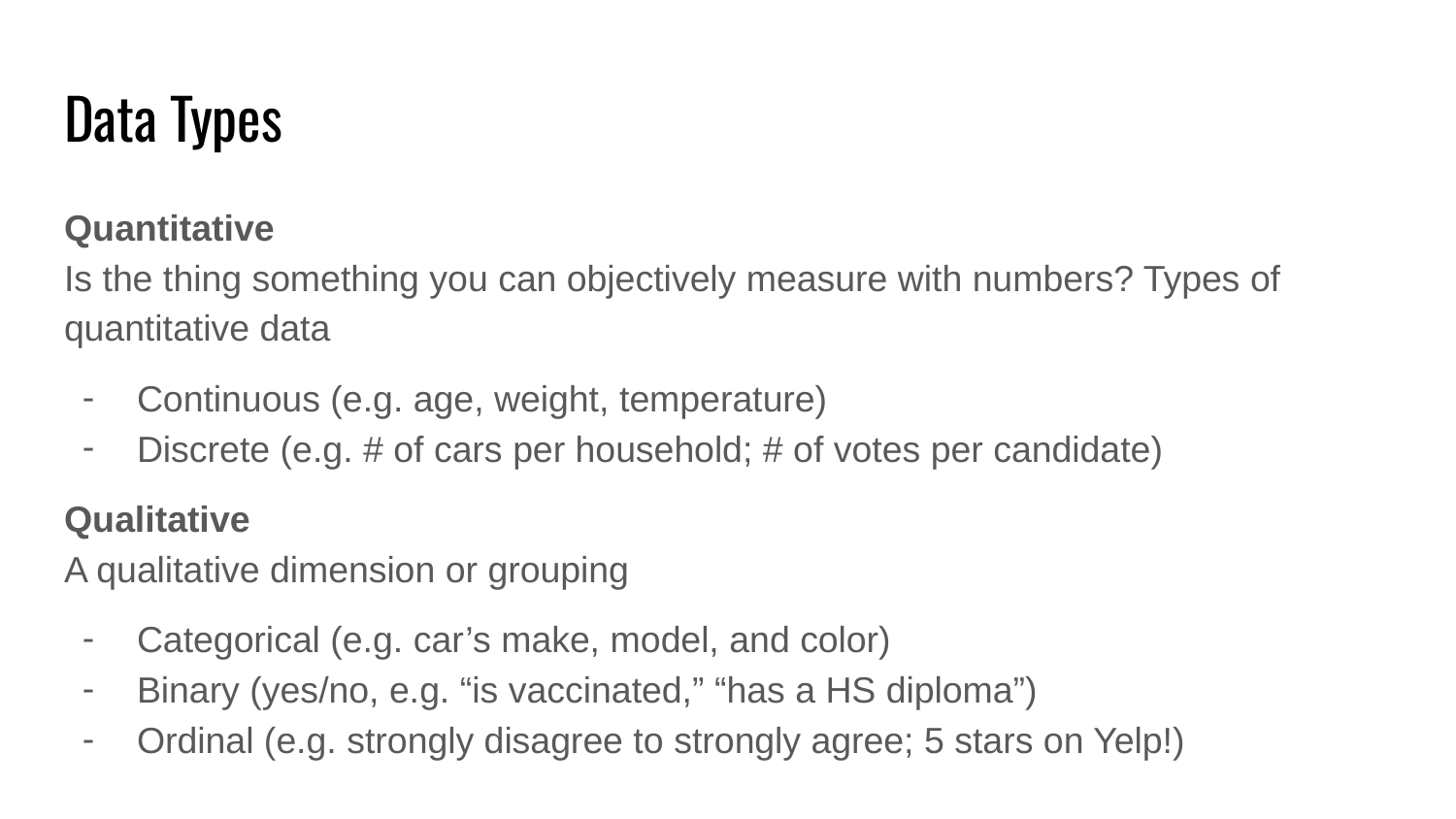

# Data Types
Quantitative
Is the thing something you can objectively measure with numbers? Types of quantitative data
Continuous (e.g. age, weight, temperature)
Discrete (e.g. # of cars per household; # of votes per candidate)
Qualitative
A qualitative dimension or grouping
Categorical (e.g. car’s make, model, and color)
Binary (yes/no, e.g. “is vaccinated,” “has a HS diploma”)
Ordinal (e.g. strongly disagree to strongly agree; 5 stars on Yelp!)